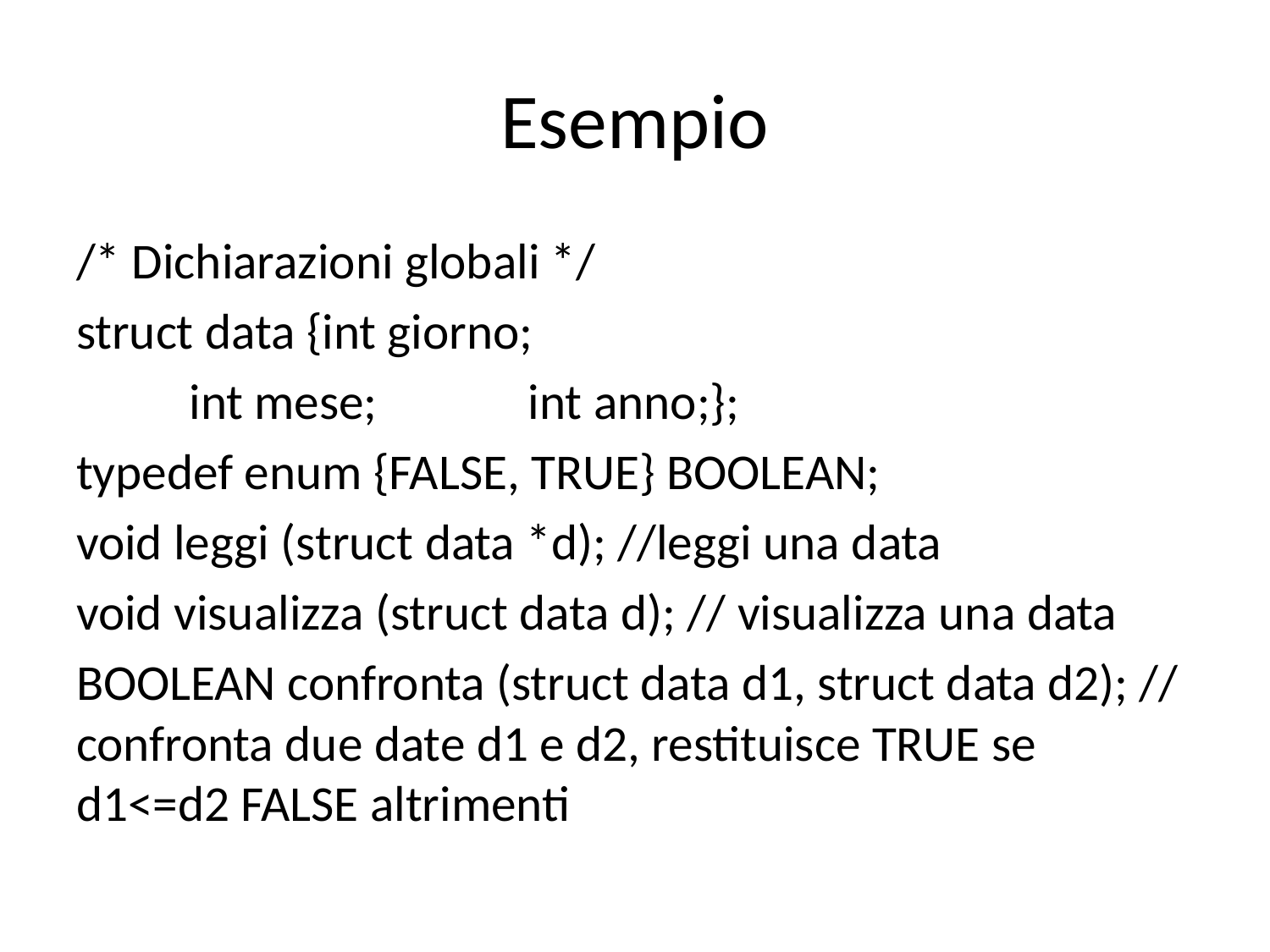

# Esempio
/* Dichiarazioni globali */
struct data {int giorno;
   		int mese;					   		int anno;};
typedef enum {FALSE, TRUE} BOOLEAN;
void leggi (struct data *d); //leggi una data
void visualizza (struct data d); // visualizza una data
BOOLEAN confronta (struct data d1, struct data d2); // confronta due date d1 e d2, restituisce TRUE se d1<=d2 FALSE altrimenti